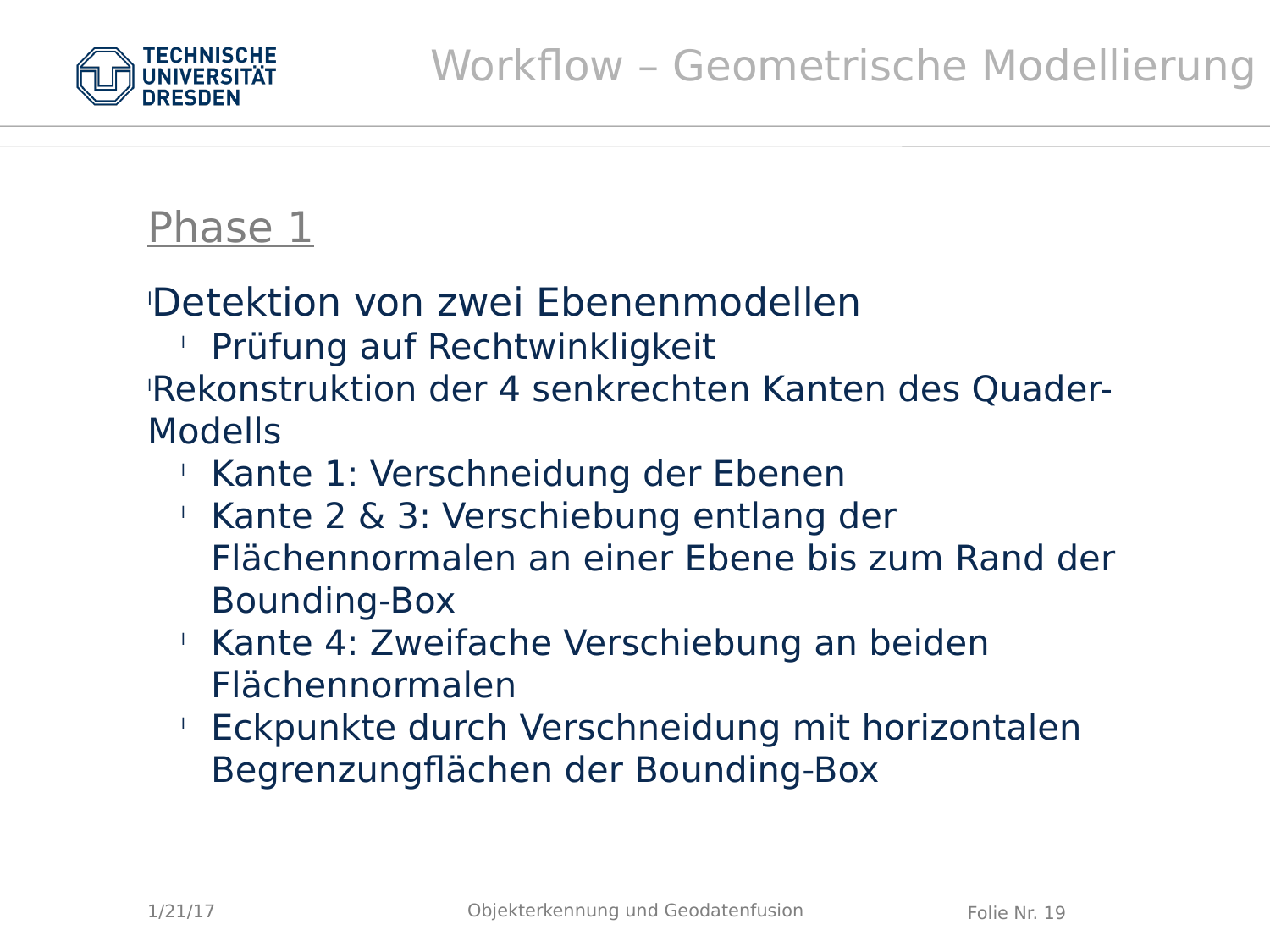

Workflow – Geometrische Modellierung

Phase 1
Detektion von zwei Ebenenmodellen
Prüfung auf Rechtwinkligkeit
Rekonstruktion der 4 senkrechten Kanten des Quader-Modells
Kante 1: Verschneidung der Ebenen
Kante 2 & 3: Verschiebung entlang der Flächennormalen an einer Ebene bis zum Rand der Bounding-Box
Kante 4: Zweifache Verschiebung an beiden Flächennormalen
Eckpunkte durch Verschneidung mit horizontalen Begrenzungflächen der Bounding-Box

1/21/17